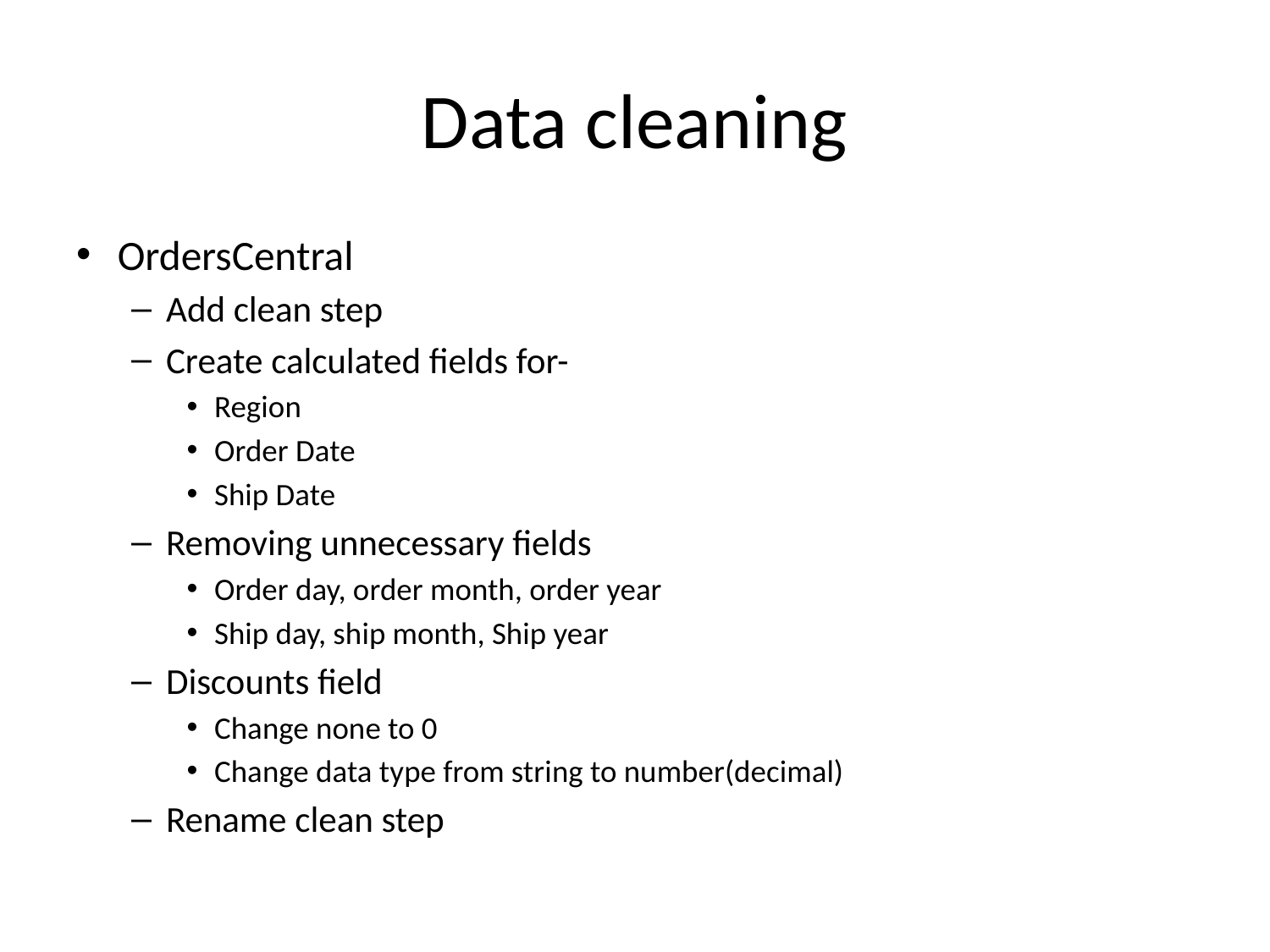

# Data cleaning
OrdersCentral
Add clean step
Create calculated fields for-
Region
Order Date
Ship Date
Removing unnecessary fields
Order day, order month, order year
Ship day, ship month, Ship year
Discounts field
Change none to 0
Change data type from string to number(decimal)
Rename clean step